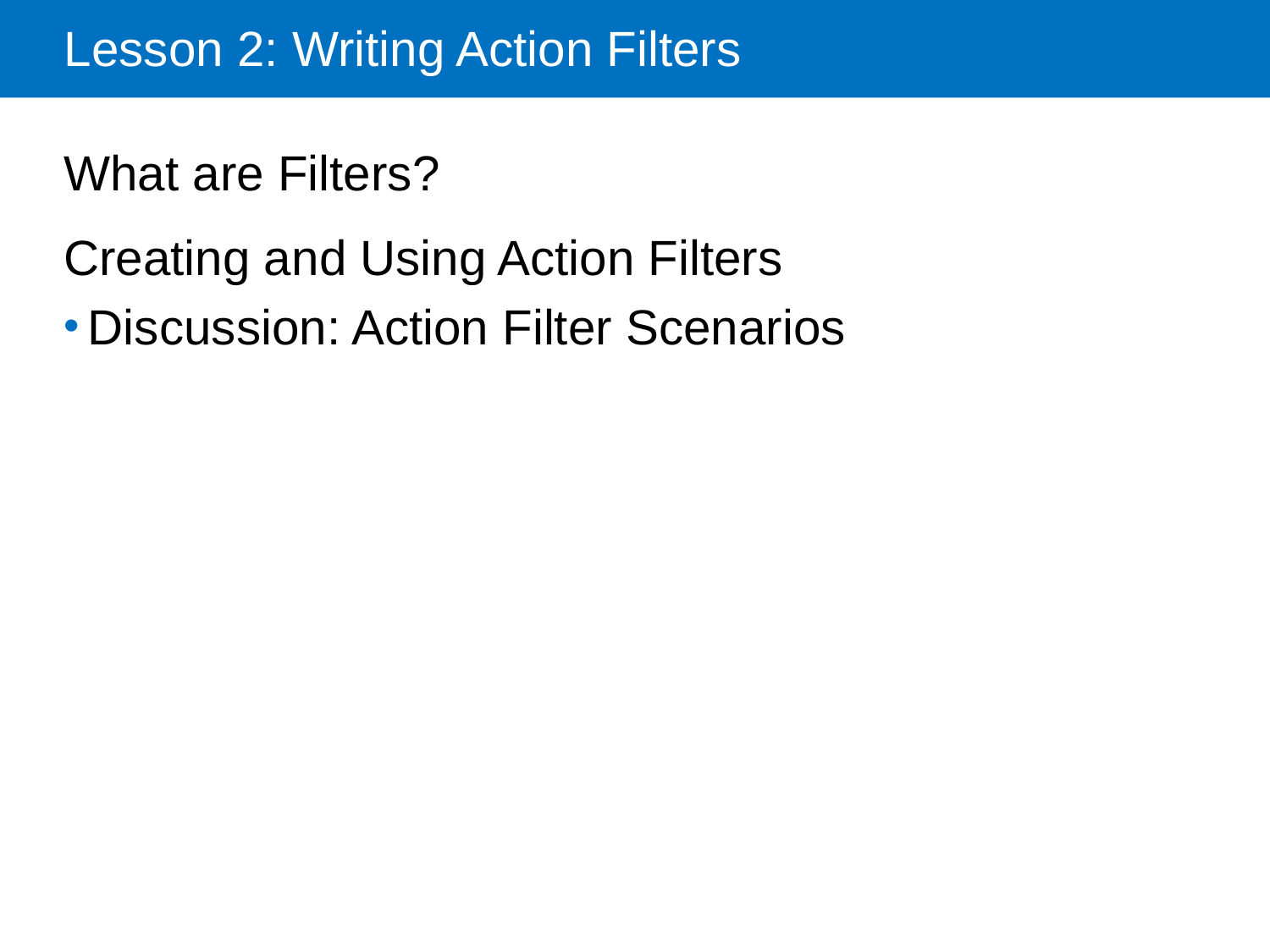

# Lesson 2: Writing Action Filters
What are Filters?
Creating and Using Action Filters
Discussion: Action Filter Scenarios